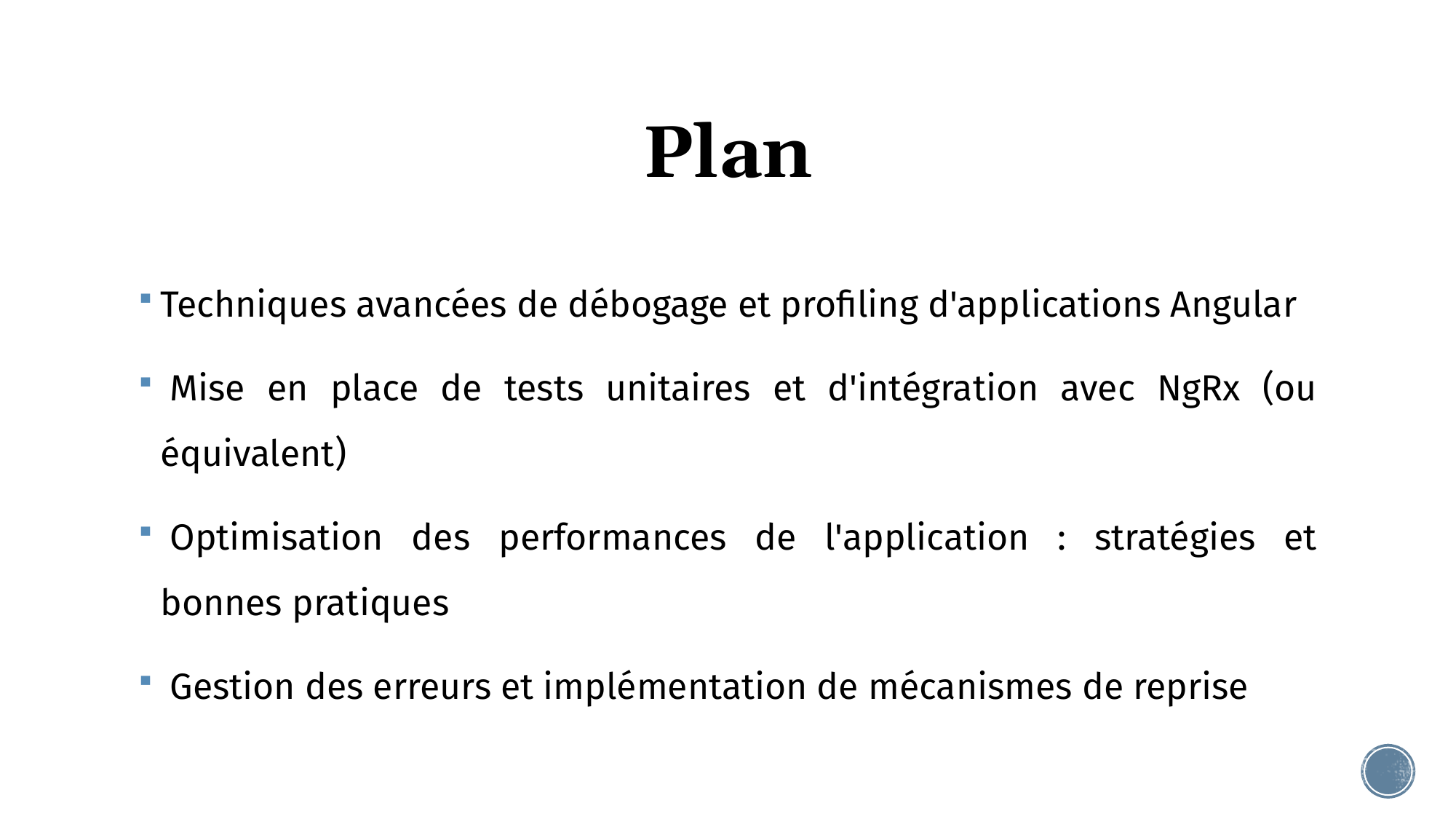

# Plan
Techniques avancées de débogage et profiling d'applications Angular
 Mise en place de tests unitaires et d'intégration avec NgRx (ou équivalent)
 Optimisation des performances de l'application : stratégies et bonnes pratiques
 Gestion des erreurs et implémentation de mécanismes de reprise